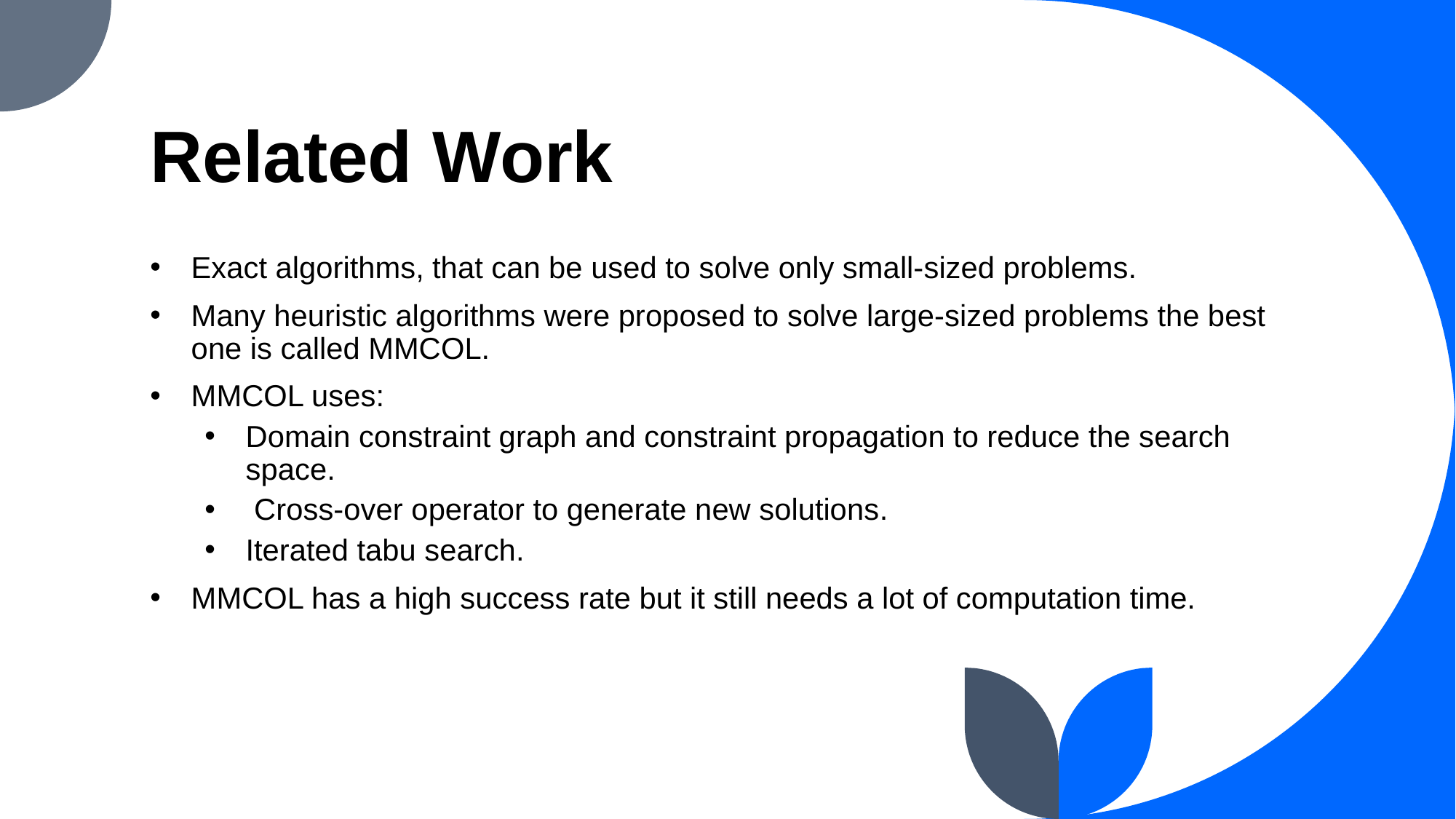

# Related Work
Exact algorithms, that can be used to solve only small-sized problems.
Many heuristic algorithms were proposed to solve large-sized problems the best one is called MMCOL.
MMCOL uses:
Domain constraint graph and constraint propagation to reduce the search space.
 Cross-over operator to generate new solutions.
Iterated tabu search.
MMCOL has a high success rate but it still needs a lot of computation time.